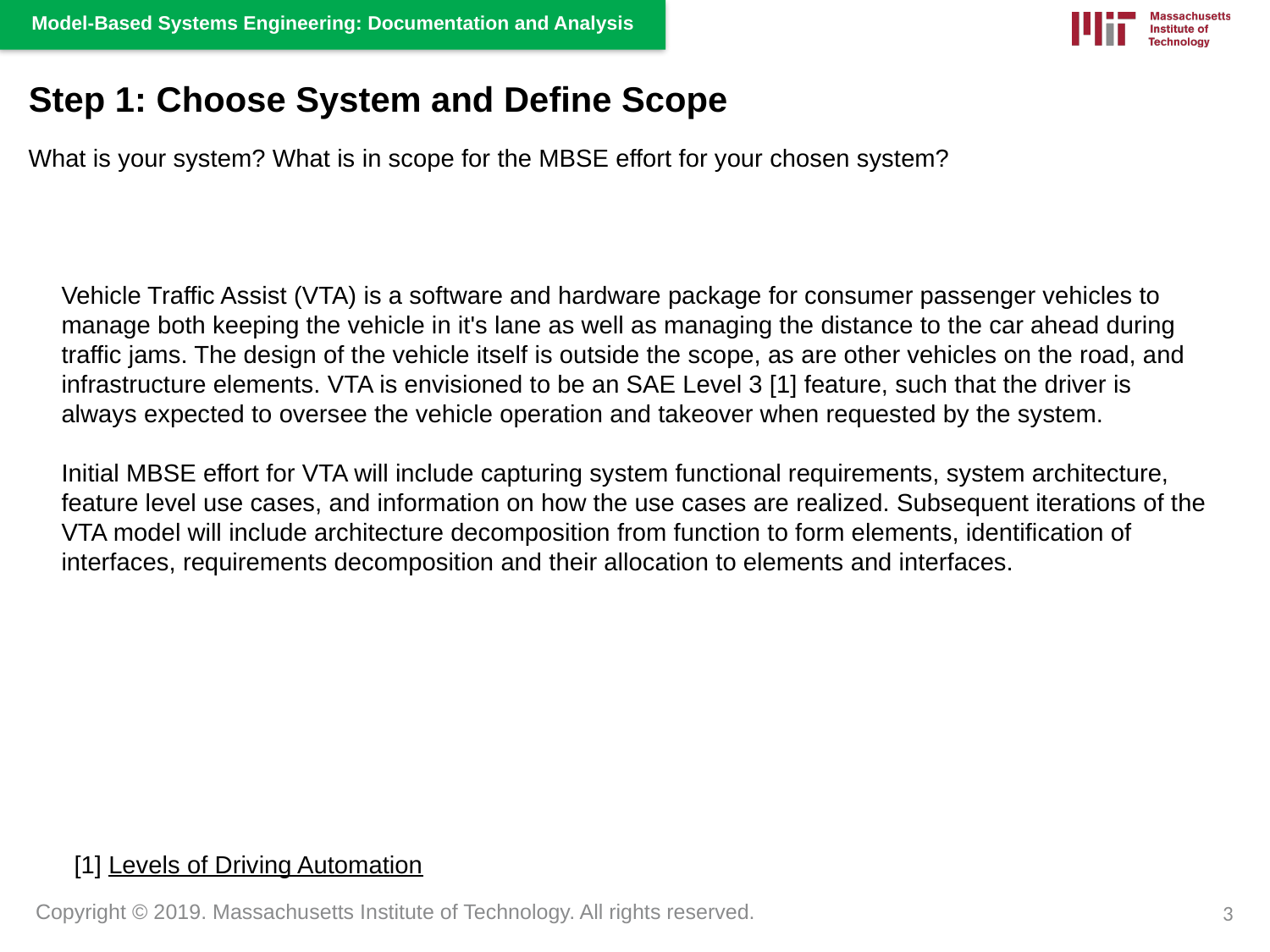

Step 1: Choose System and Define Scope
What is your system? What is in scope for the MBSE effort for your chosen system?
Vehicle Traffic Assist (VTA) is a software and hardware package for consumer passenger vehicles to manage both keeping the vehicle in it's lane as well as managing the distance to the car ahead during traffic jams. The design of the vehicle itself is outside the scope, as are other vehicles on the road, and infrastructure elements. VTA is envisioned to be an SAE Level 3 [1] feature, such that the driver is always expected to oversee the vehicle operation and takeover when requested by the system.

Initial MBSE effort for VTA will include capturing system functional requirements, system architecture, feature level use cases, and information on how the use cases are realized. Subsequent iterations of the VTA model will include architecture decomposition from function to form elements, identification of interfaces, requirements decomposition and their allocation to elements and interfaces.
[1] Levels of Driving Automation
3